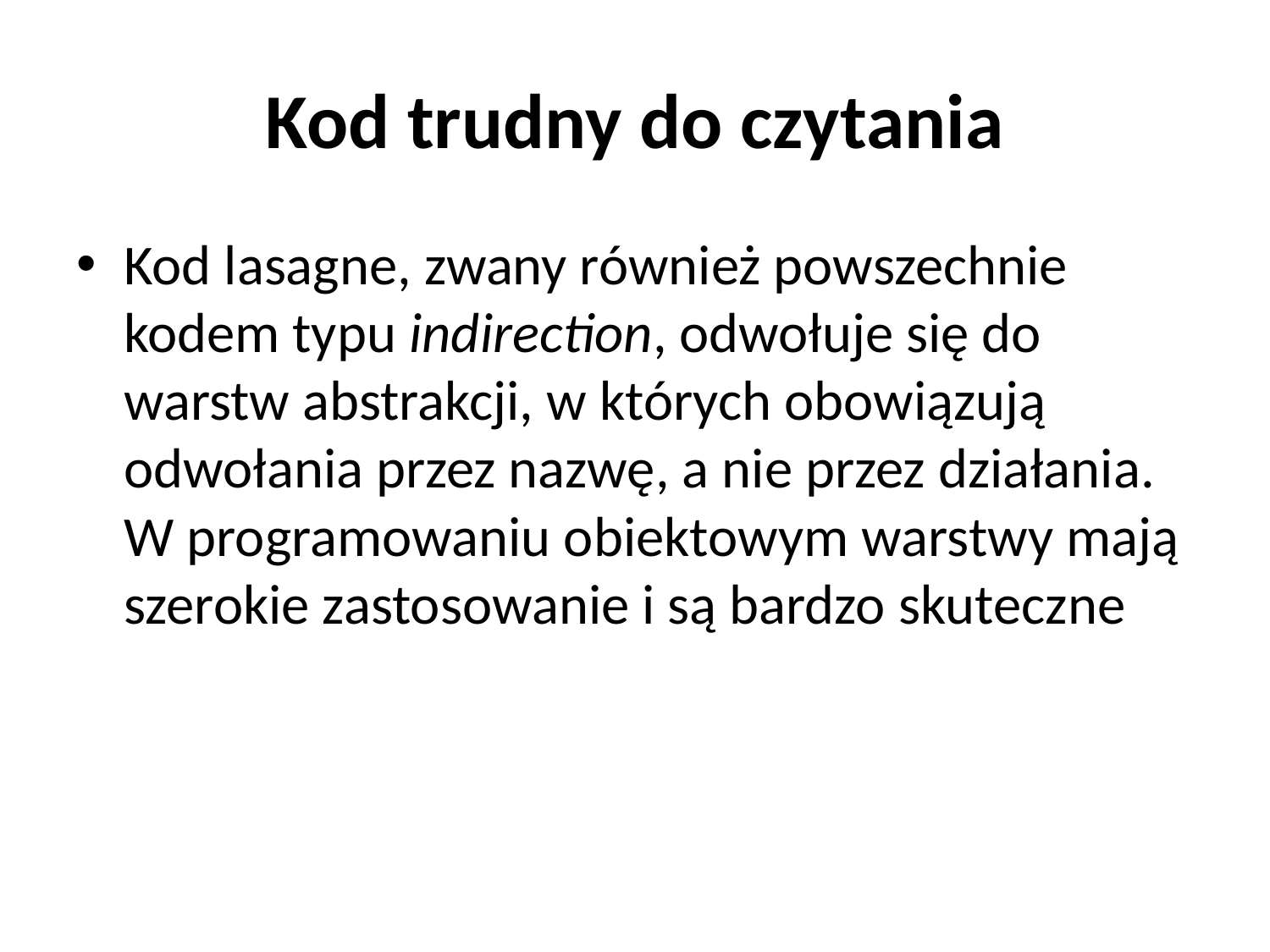

# Kod trudny do czytania
Kod lasagne, zwany również powszechnie kodem typu indirection, odwołuje się do warstw abstrakcji, w których obowiązują odwołania przez nazwę, a nie przez działania. W programowaniu obiektowym warstwy mają szerokie zastosowanie i są bardzo skuteczne